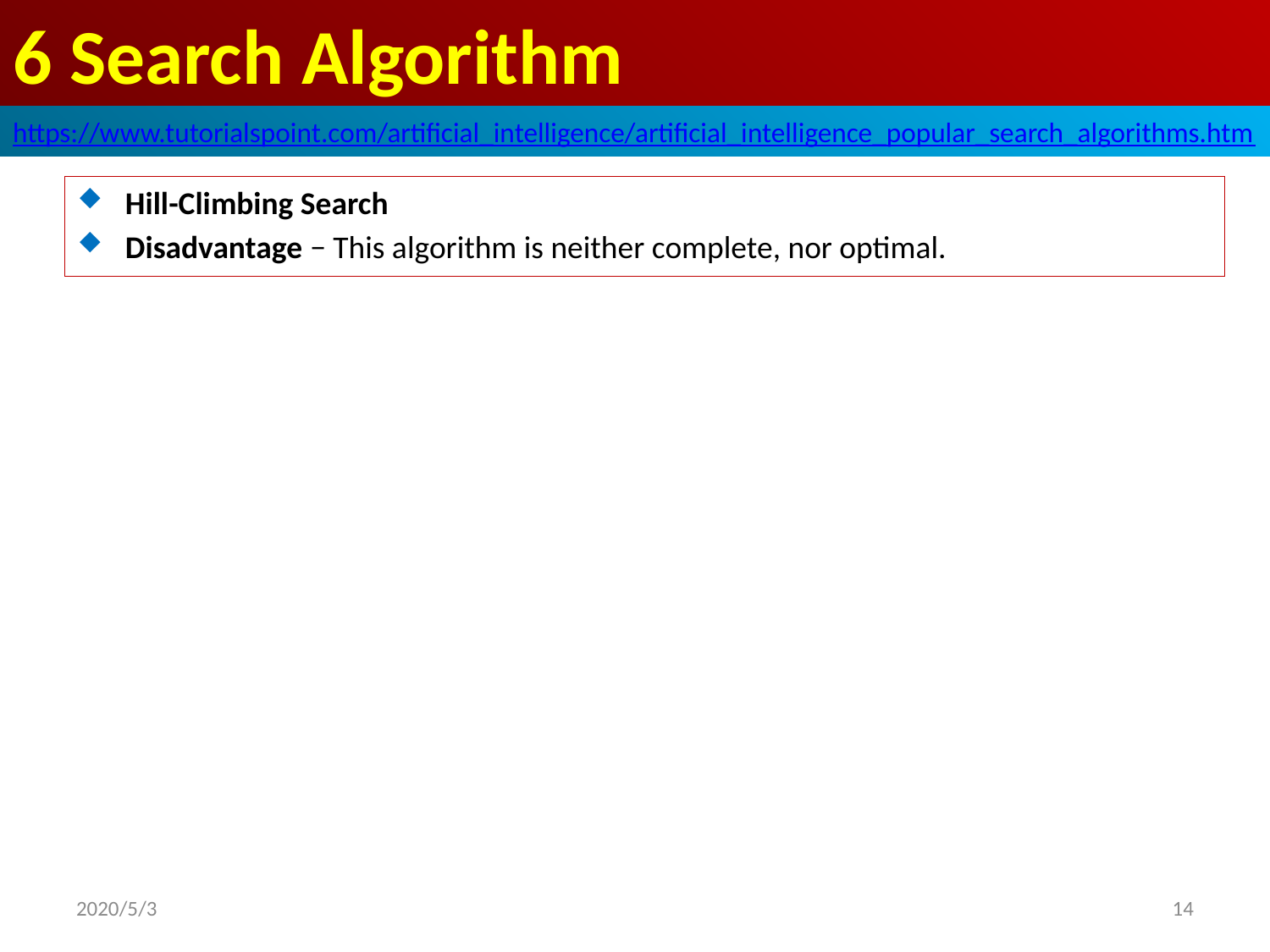

# 6 Search Algorithm
https://www.tutorialspoint.com/artificial_intelligence/artificial_intelligence_popular_search_algorithms.htm
Hill-Climbing Search
Disadvantage − This algorithm is neither complete, nor optimal.
2020/5/3
14